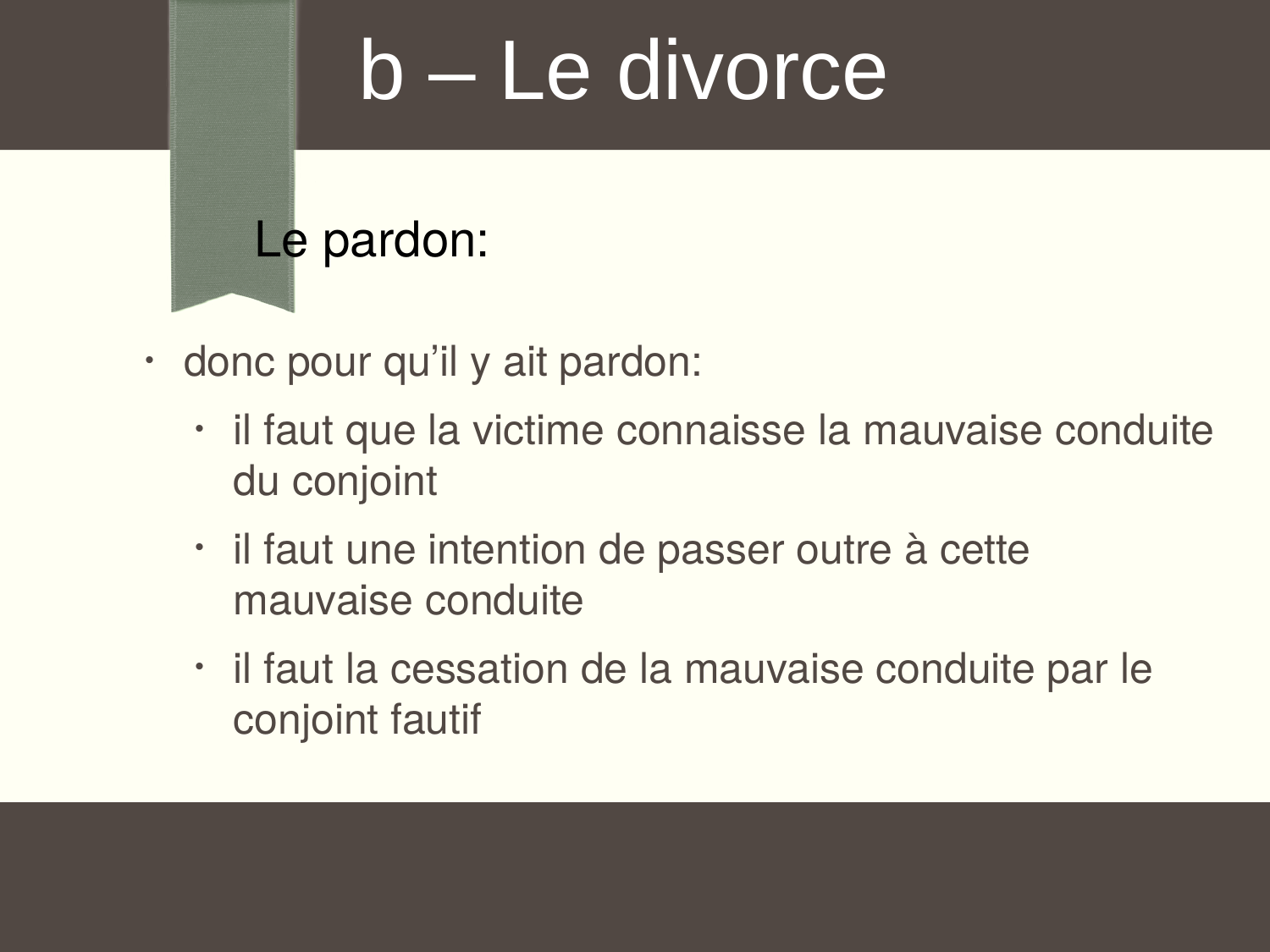

b – Le divorce

           Le pardon:

donc pour qu’il y ait pardon:
il faut que la victime connaisse la mauvaise conduite du conjoint
il faut une intention de passer outre à cette mauvaise conduite
il faut la cessation de la mauvaise conduite par le conjoint fautif